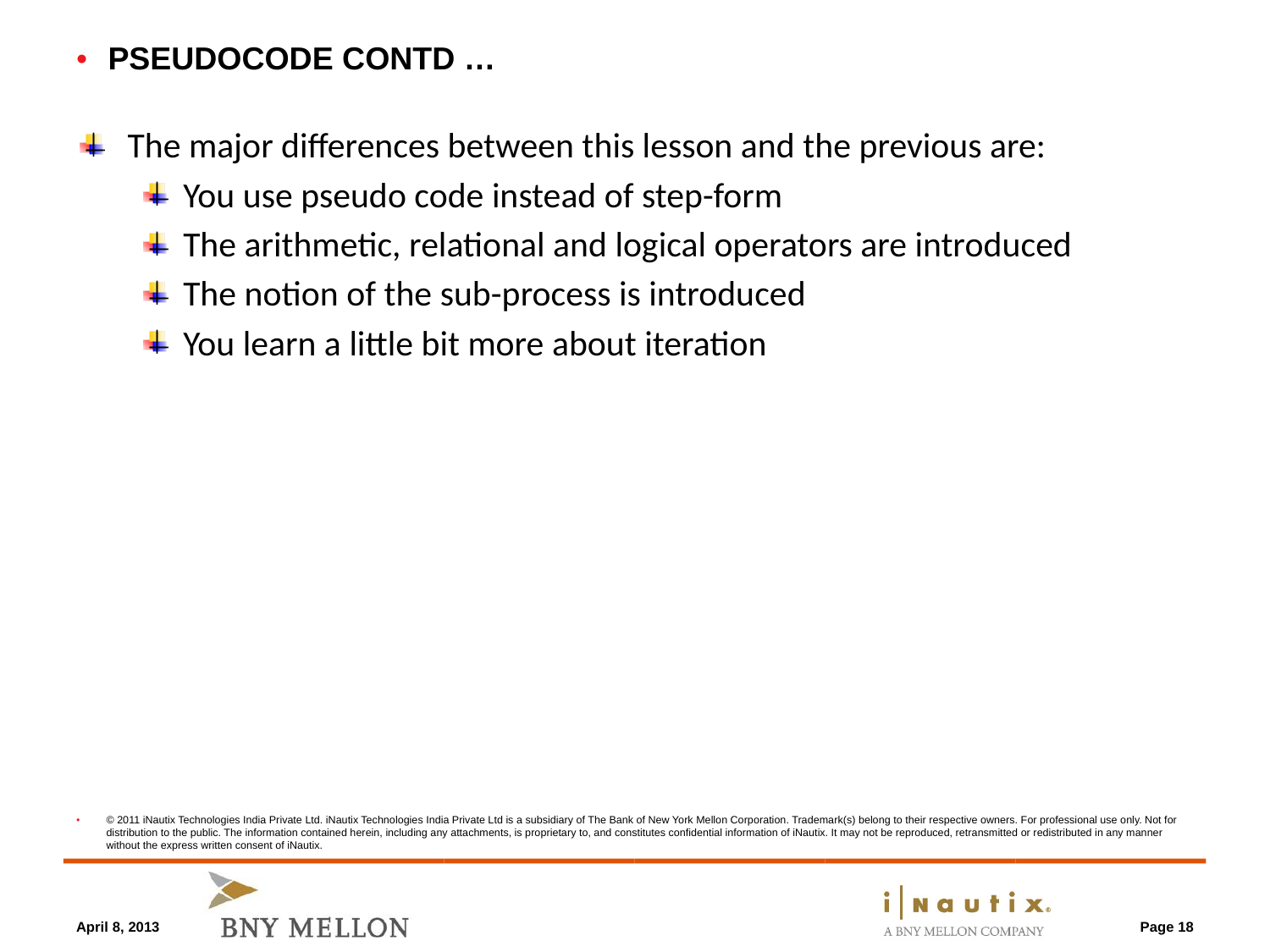

April 8, 2013
Pseudocode Contd …
The major differences between this lesson and the previous are:
You use pseudo code instead of step-form
The arithmetic, relational and logical operators are introduced
The notion of the sub-process is introduced
You learn a little bit more about iteration

Page 18